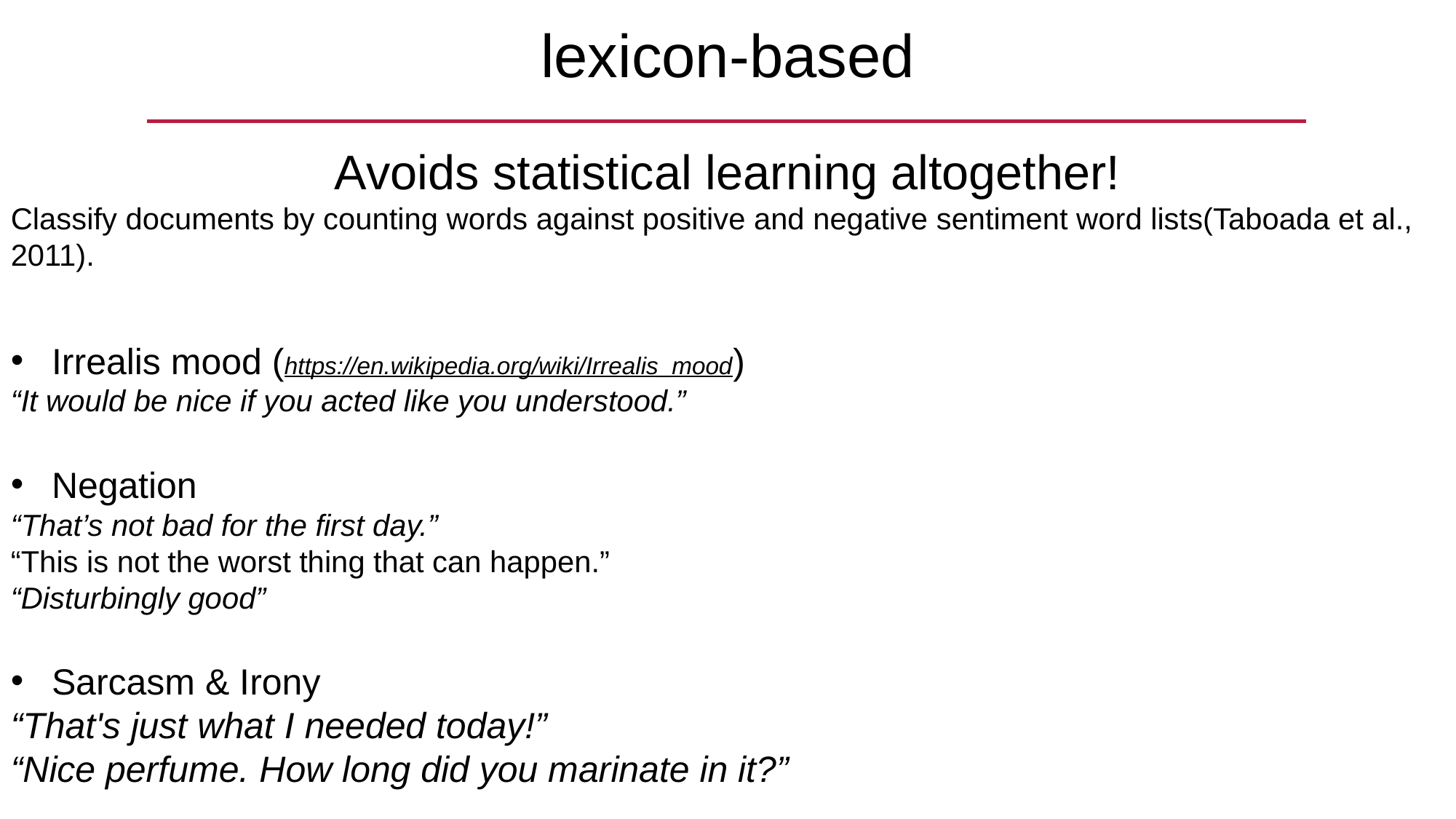

lexicon-based
Avoids statistical learning altogether!
Classify documents by counting words against positive and negative sentiment word lists(Taboada et al., 2011).

Irrealis mood (https://en.wikipedia.org/wiki/Irrealis_mood)
“It would be nice if you acted like you understood.”

Negation
“That’s not bad for the first day.”
“This is not the worst thing that can happen.”
“Disturbingly good”

Sarcasm & Irony
“That's just what I needed today!”
“Nice perfume. How long did you marinate in it?”